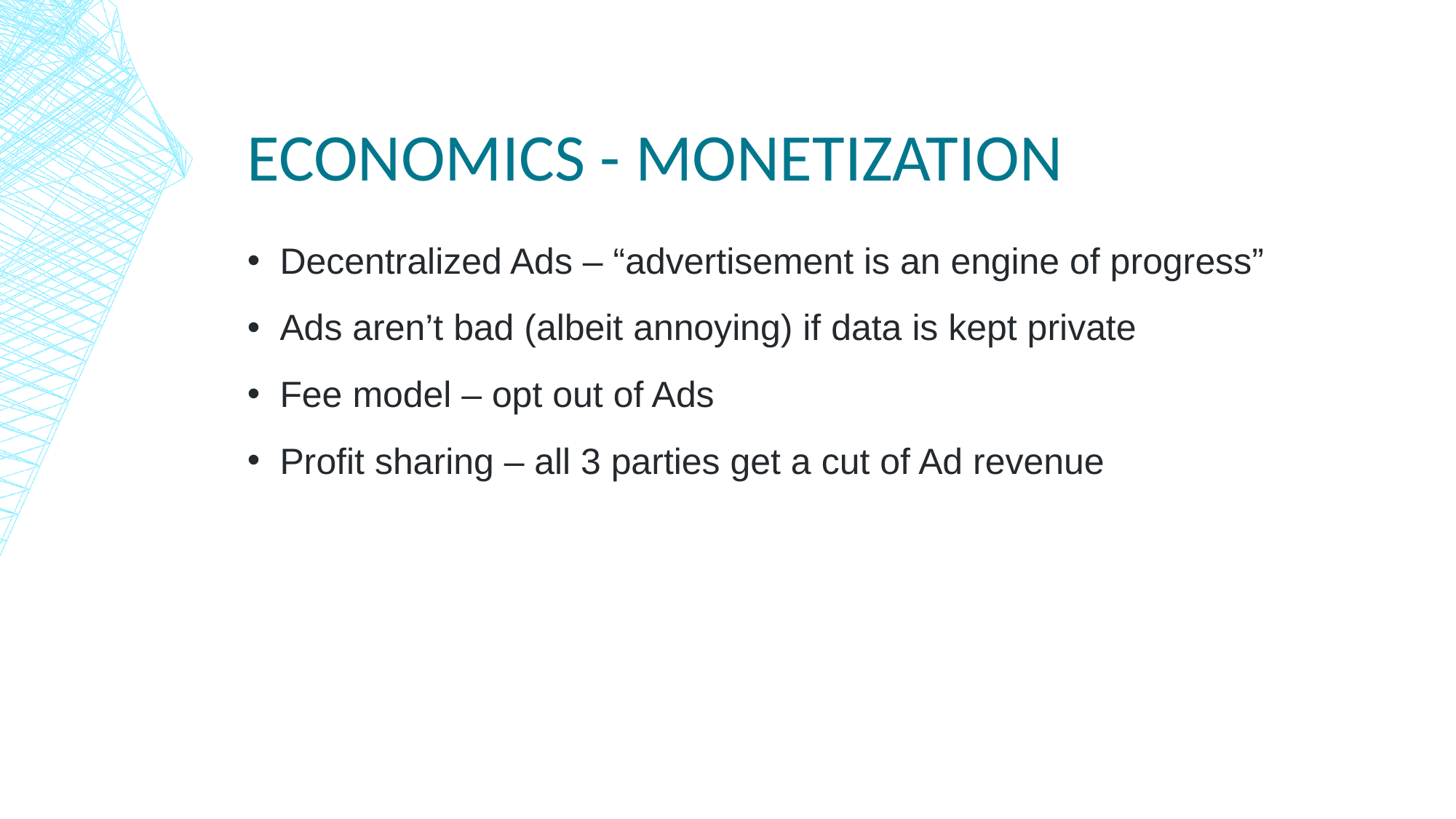

Economics - Monetization
Decentralized Ads – “advertisement is an engine of progress”
Ads aren’t bad (albeit annoying) if data is kept private
Fee model – opt out of Ads
Profit sharing – all 3 parties get a cut of Ad revenue